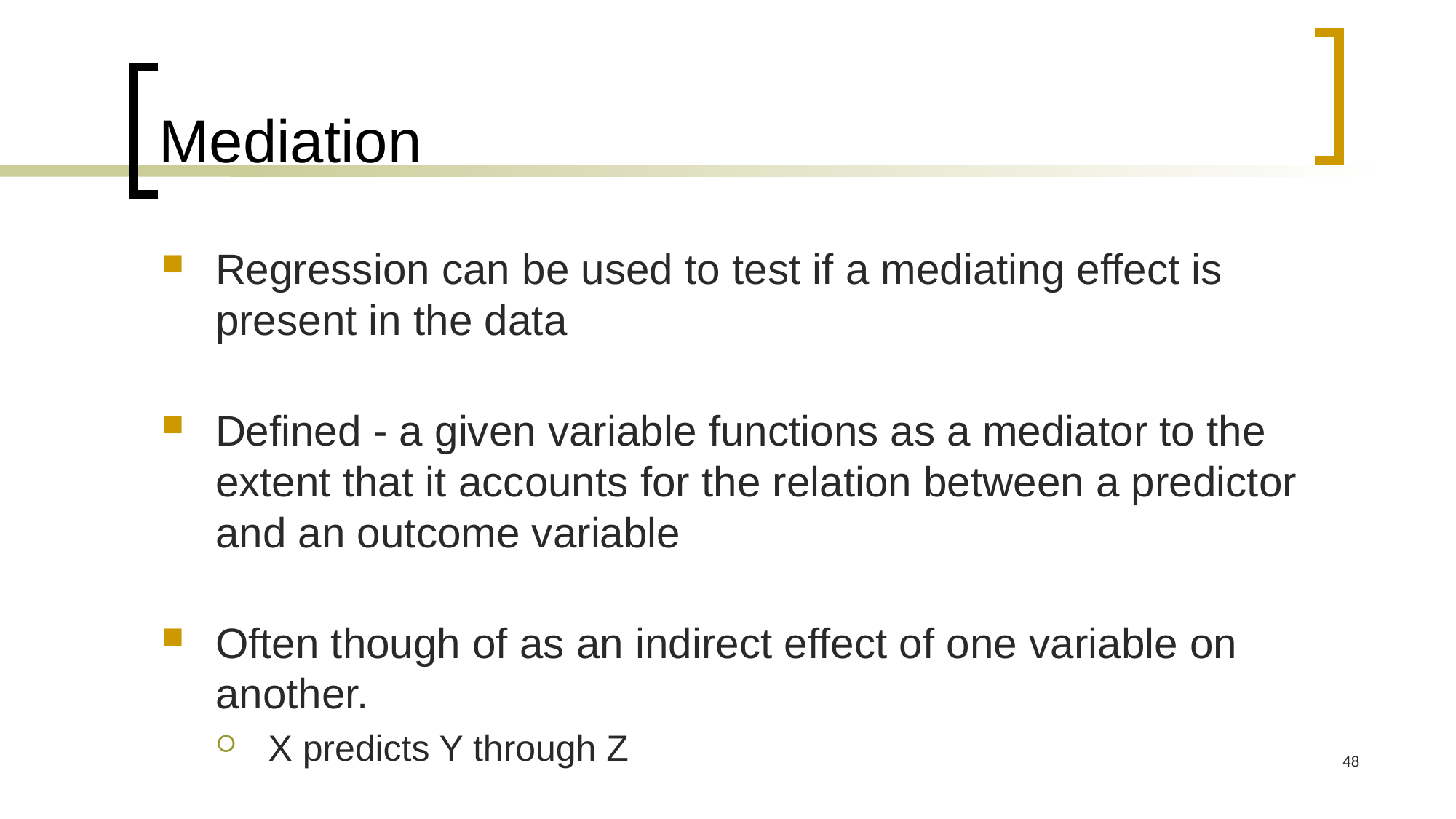

# Mediation
Regression can be used to test if a mediating effect is present in the data
Defined - a given variable functions as a mediator to the extent that it accounts for the relation between a predictor and an outcome variable
Often though of as an indirect effect of one variable on another.
X predicts Y through Z
48